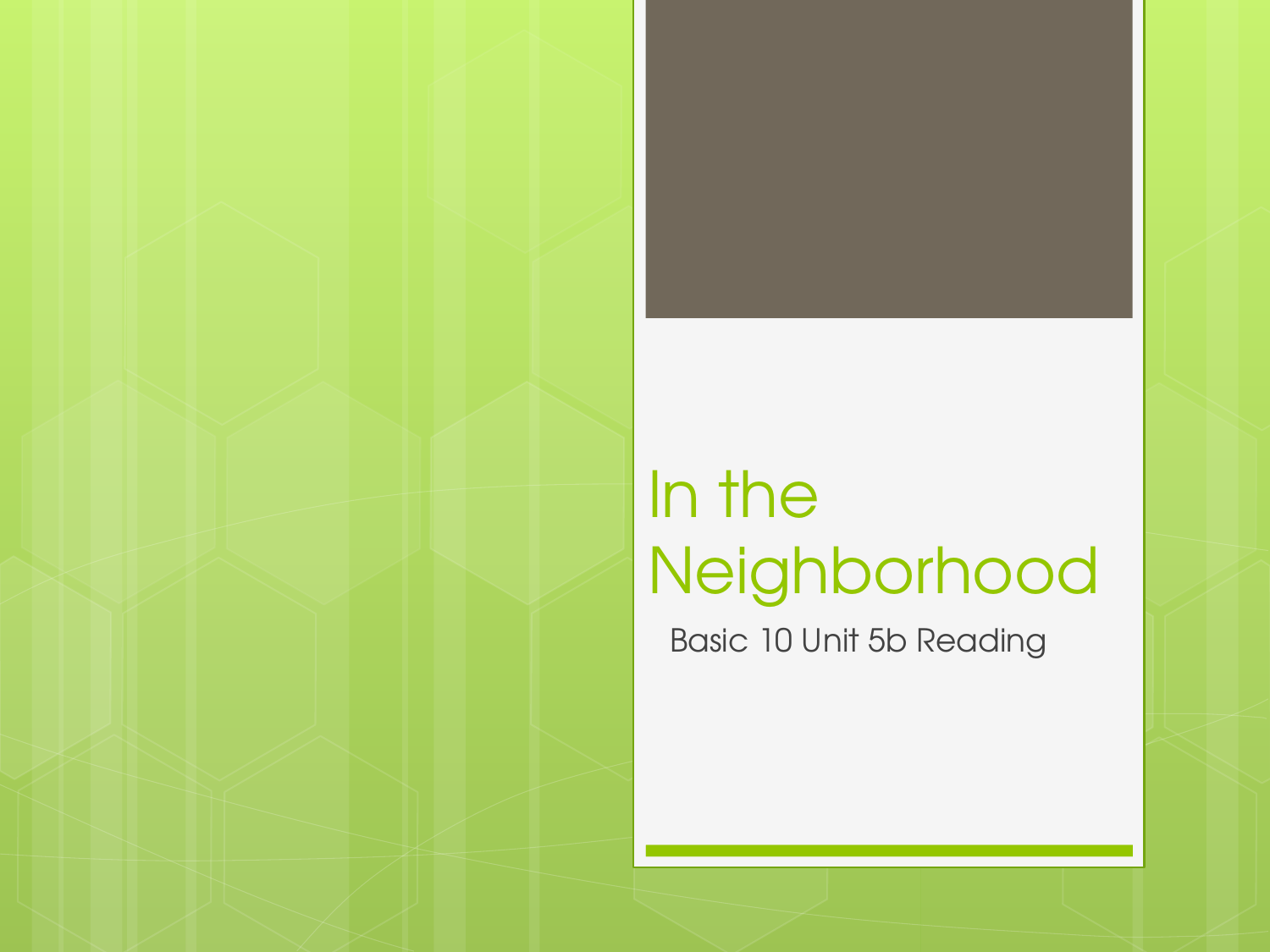

# In the Neighborhood
Basic 10 Unit 5b Reading